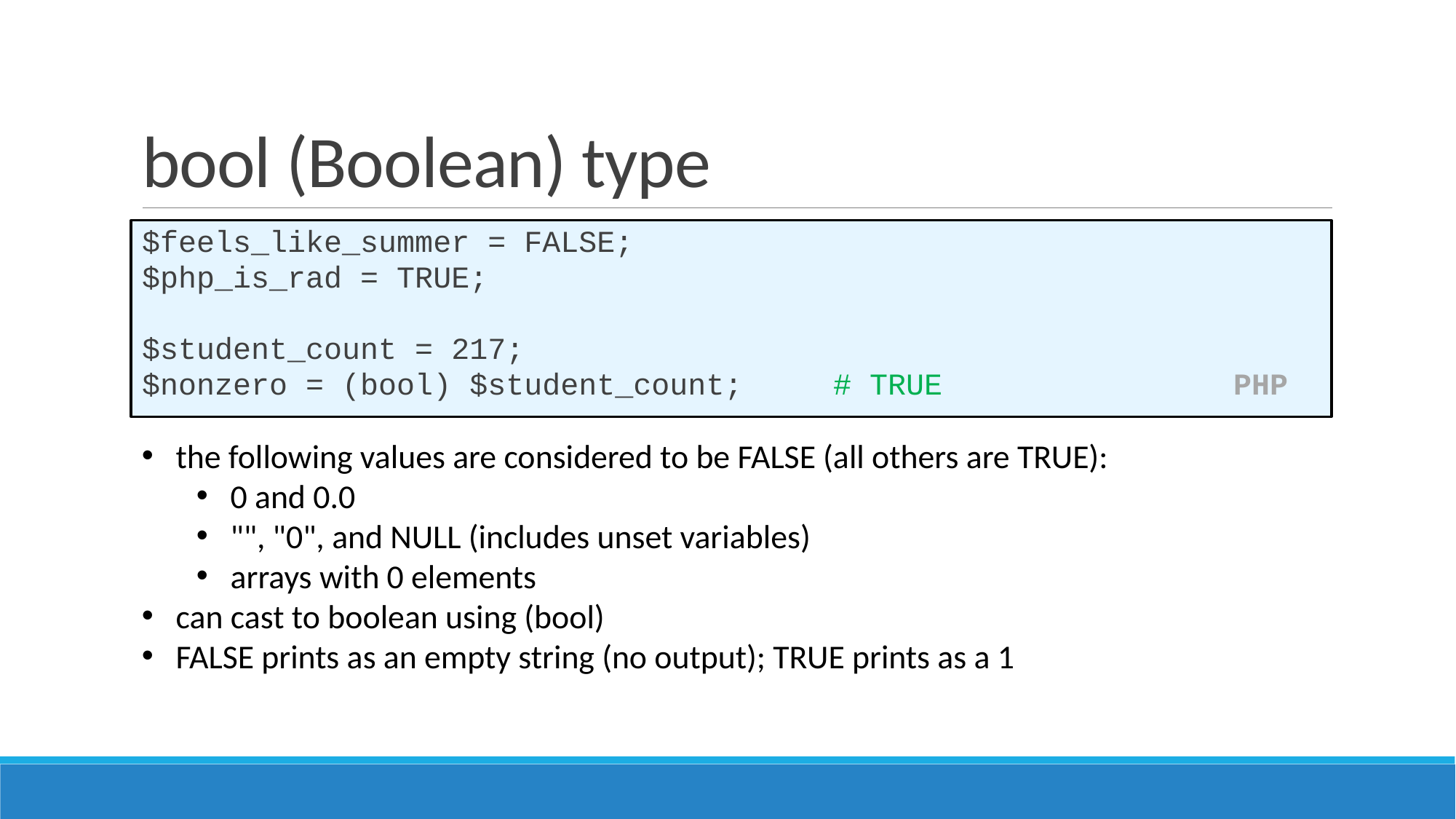

# bool (Boolean) type
$feels_like_summer = FALSE;
$php_is_rad = TRUE;

$student_count = 217;
$nonzero = (bool) $student_count;     # TRUE                PHP
the following values are considered to be FALSE (all others are TRUE):
0 and 0.0
"", "0", and NULL (includes unset variables)
arrays with 0 elements
can cast to boolean using (bool)
FALSE prints as an empty string (no output); TRUE prints as a 1